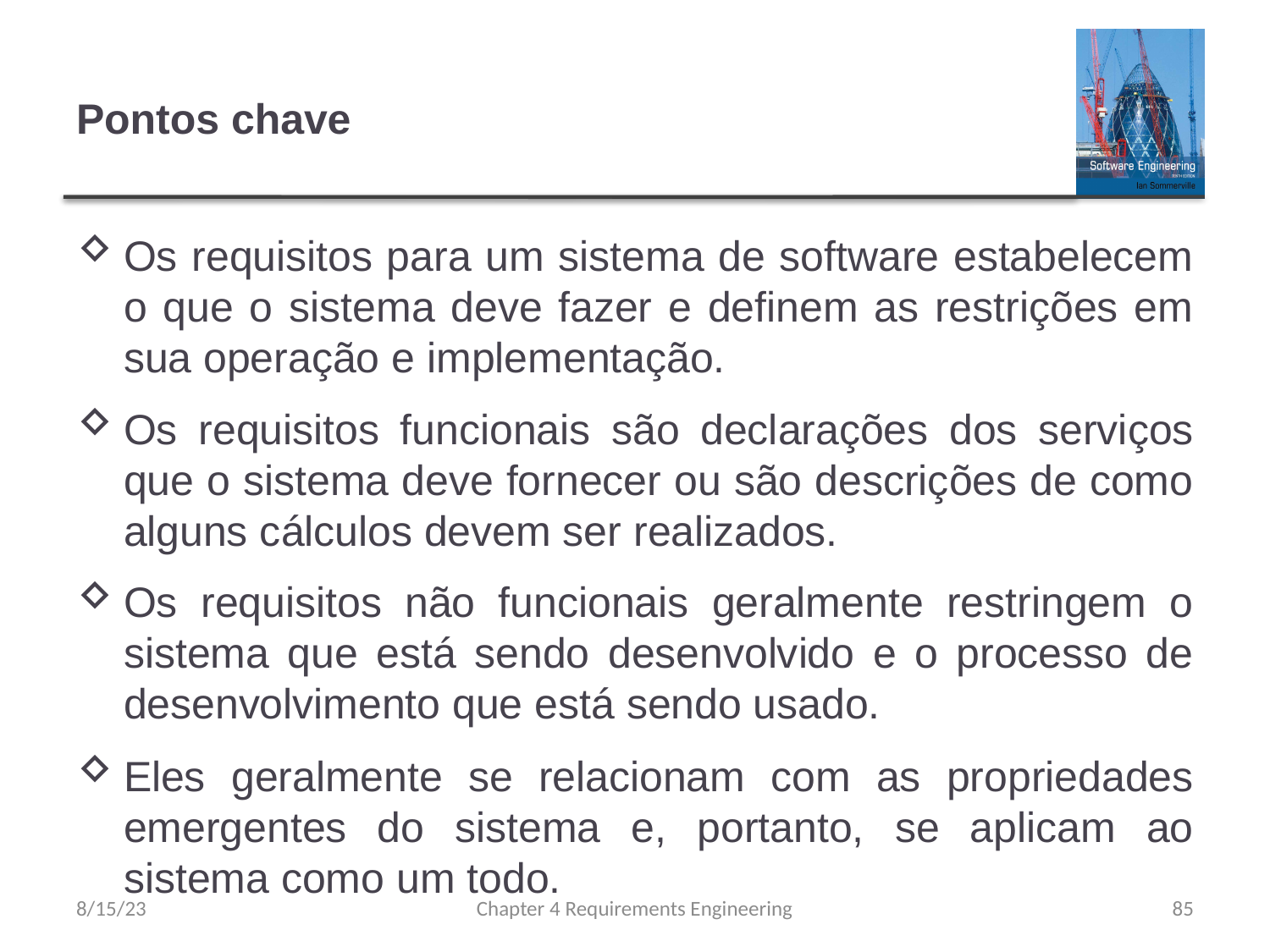

# Pontos chave
Os requisitos para um sistema de software estabelecem o que o sistema deve fazer e definem as restrições em sua operação e implementação.
Os requisitos funcionais são declarações dos serviços que o sistema deve fornecer ou são descrições de como alguns cálculos devem ser realizados.
Os requisitos não funcionais geralmente restringem o sistema que está sendo desenvolvido e o processo de desenvolvimento que está sendo usado.
Eles geralmente se relacionam com as propriedades emergentes do sistema e, portanto, se aplicam ao sistema como um todo.

8/15/23
Chapter 4 Requirements Engineering
85